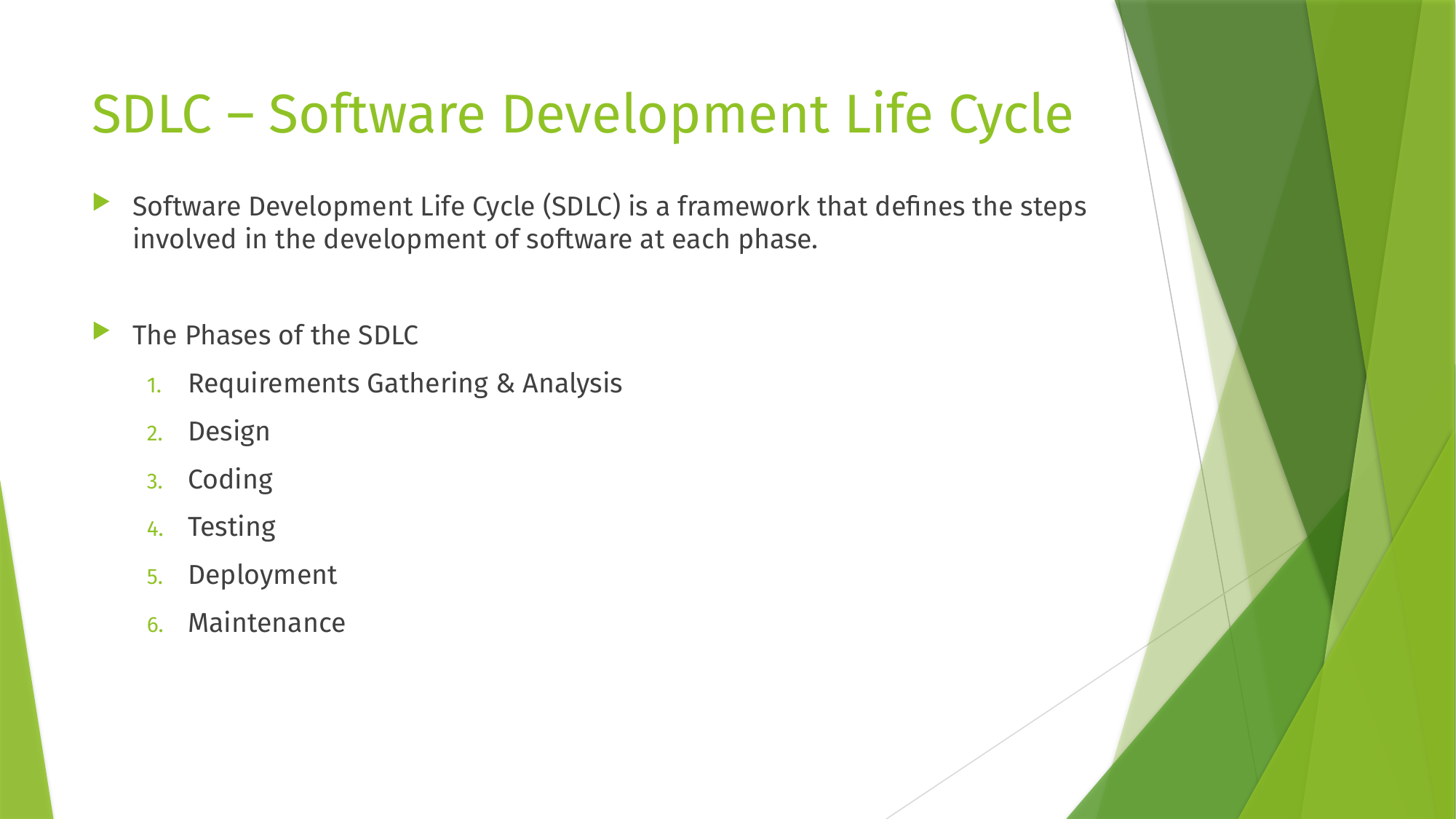

# SDLC – Software Development Life Cycle
Software Development Life Cycle (SDLC) is a framework that defines the steps involved in the development of software at each phase.

The Phases of the SDLC
Requirements Gathering & Analysis
Design
Coding
Testing
Deployment
Maintenance